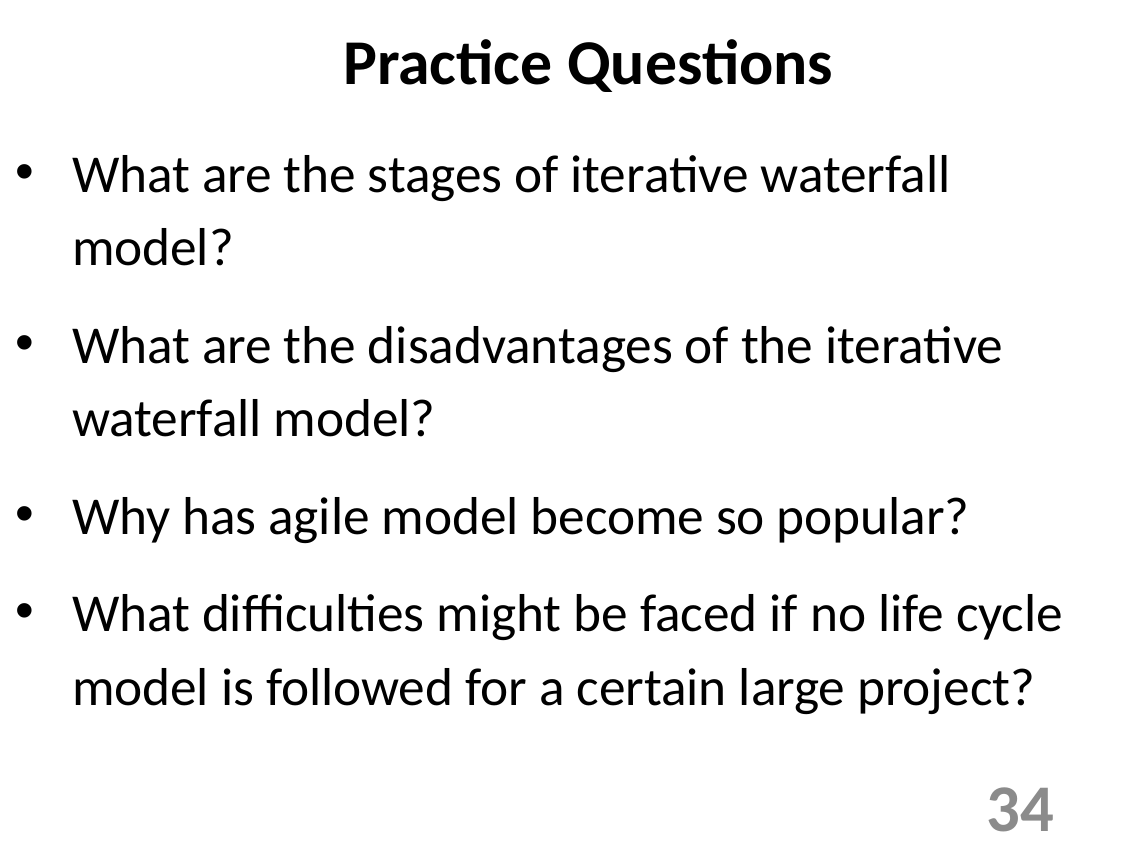

Practice Questions
What are the stages of iterative waterfall model?
What are the disadvantages of the iterative waterfall model?
Why has agile model become so popular?
What difficulties might be faced if no life cycle model is followed for a certain large project?
34